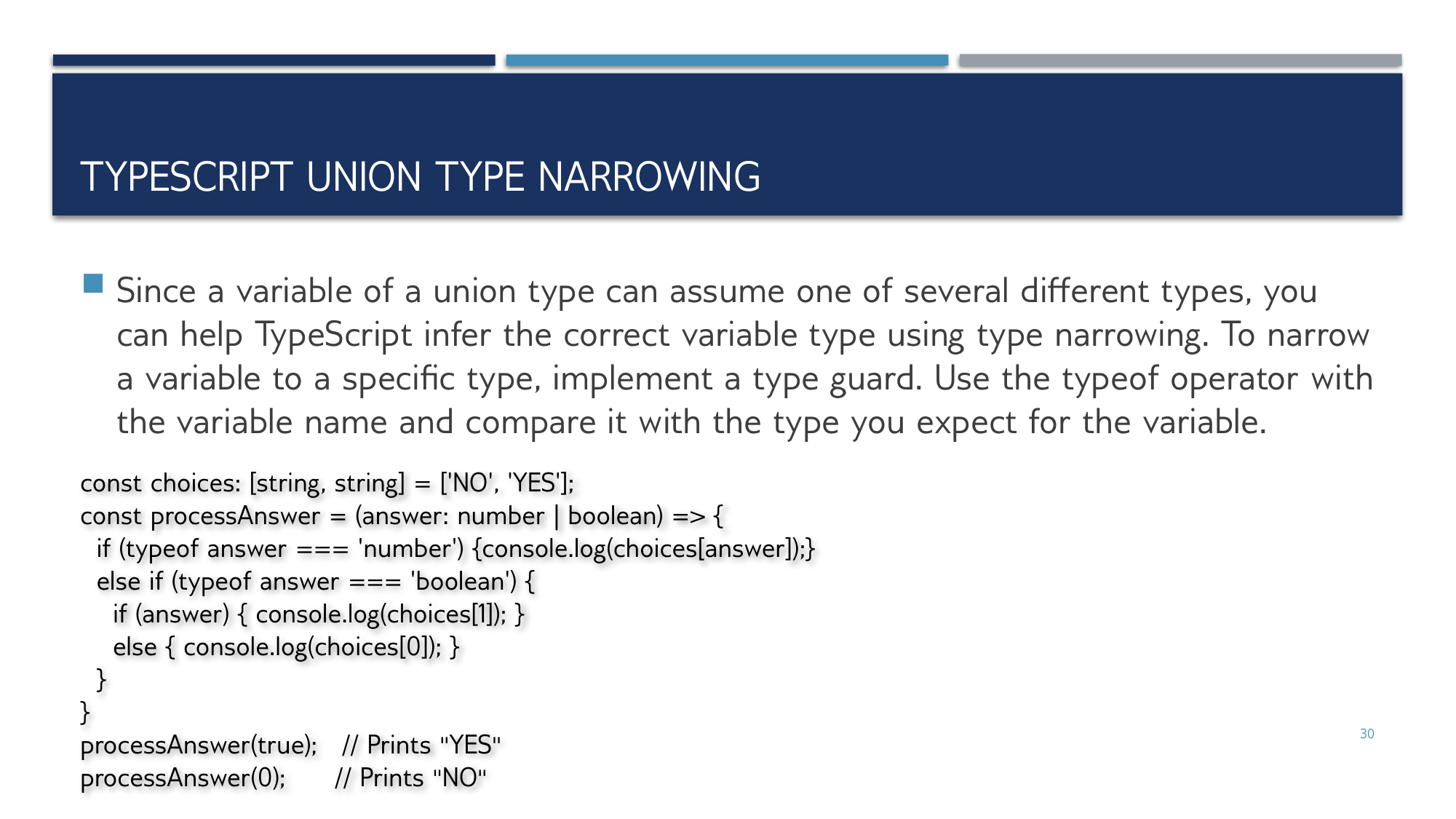

# TypeScript Union Type Narrowing
Since a variable of a union type can assume one of several different types, you can help TypeScript infer the correct variable type using type narrowing. To narrow a variable to a specific type, implement a type guard. Use the typeof operator with the variable name and compare it with the type you expect for the variable.
const choices: [string, string] = ['NO', 'YES'];
const processAnswer = (answer: number | boolean) => {
  if (typeof answer === 'number') {console.log(choices[answer]);}
  else if (typeof answer === 'boolean') {
    if (answer) { console.log(choices[1]); }
    else { console.log(choices[0]); }
  }
}
processAnswer(true);   // Prints "YES"
processAnswer(0);      // Prints "NO"
30